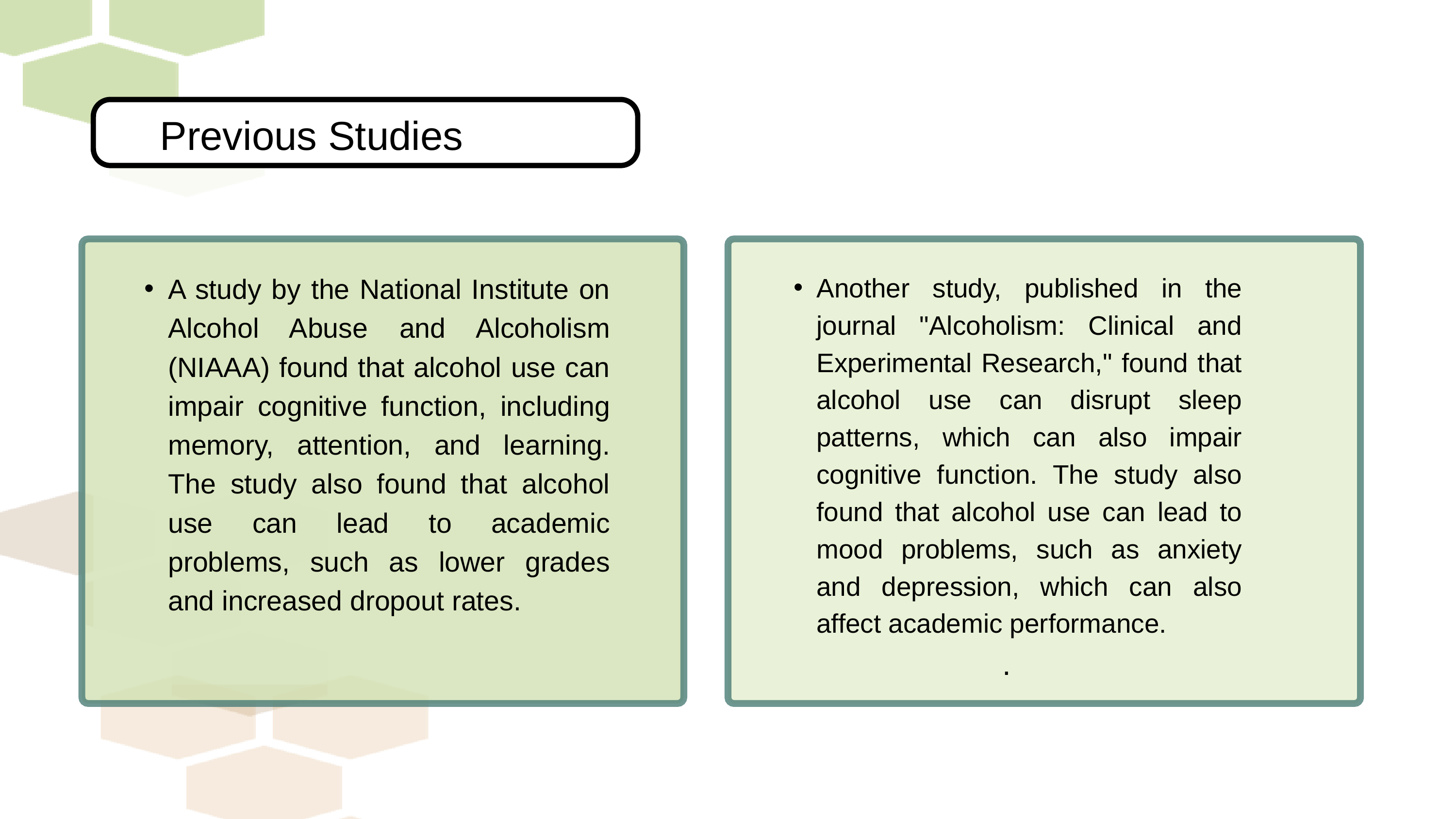

Previous Studies

A study by the National Institute on Alcohol Abuse and Alcoholism (NIAAA) found that alcohol use can impair cognitive function, including memory, attention, and learning. The study also found that alcohol use can lead to academic problems, such as lower grades and increased dropout rates.

Another study, published in the journal "Alcoholism: Clinical and Experimental Research," found that alcohol use can disrupt sleep patterns, which can also impair cognitive function. The study also found that alcohol use can lead to mood problems, such as anxiety and depression, which can also affect academic performance.
.